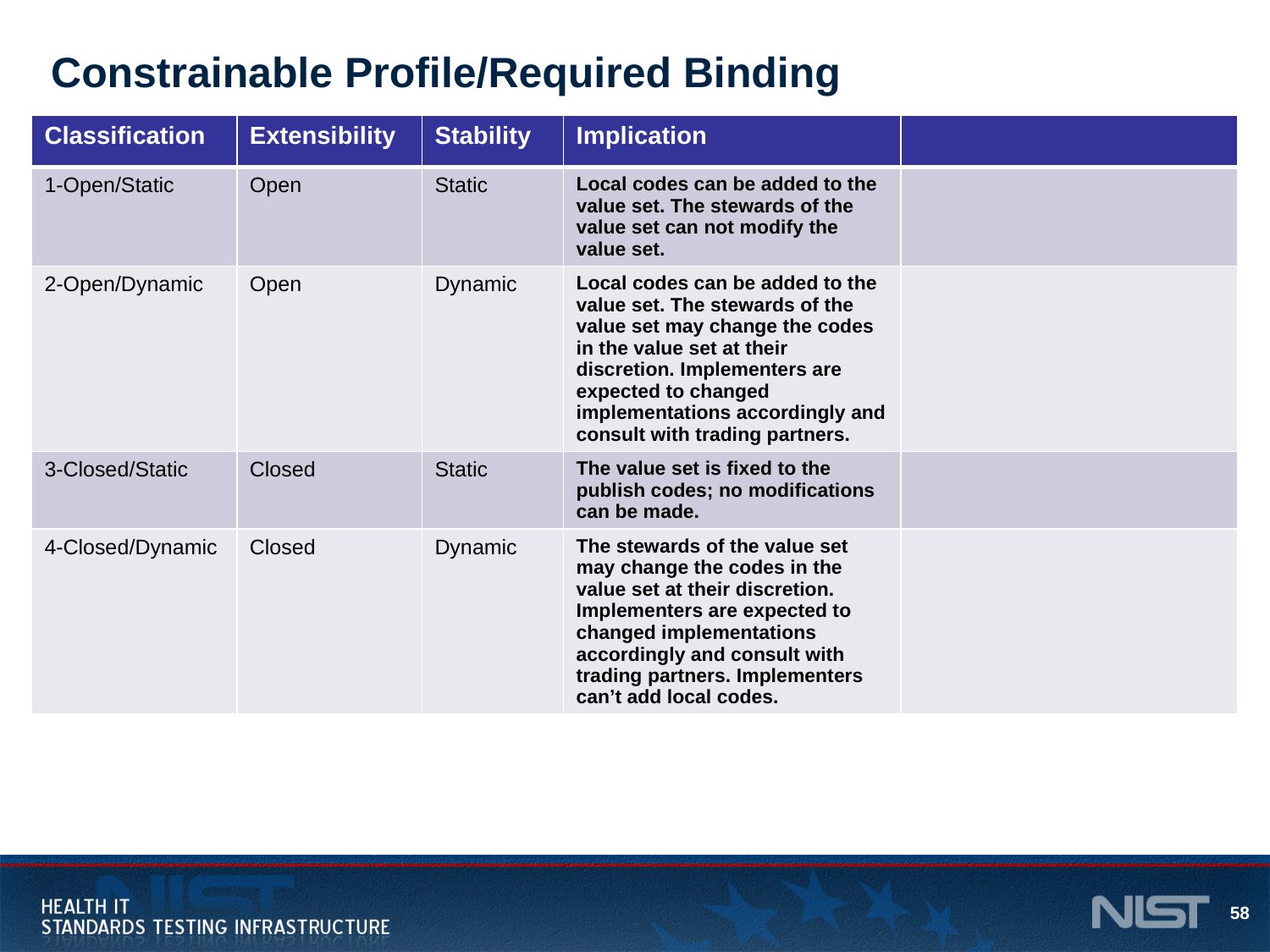

# Constrainable Profile/Required Binding
| Classification | Extensibility | Stability | Implication |  |
| --- | --- | --- | --- | --- |
| 1-Open/Static | Open | Static | Local codes can be added to the value set. The stewards of the value set can not modify the value set. |  |
| 2-Open/Dynamic | Open | Dynamic | Local codes can be added to the value set. The stewards of the value set may change the codes in the value set at their discretion. Implementers are expected to changed implementations accordingly and consult with trading partners. |  |
| 3-Closed/Static | Closed | Static | The value set is fixed to the publish codes; no modifications can be made. |  |
| 4-Closed/Dynamic | Closed | Dynamic | The stewards of the value set may change the codes in the value set at their discretion. Implementers are expected to changed implementations accordingly and consult with trading partners. Implementers can’t add local codes. |  |